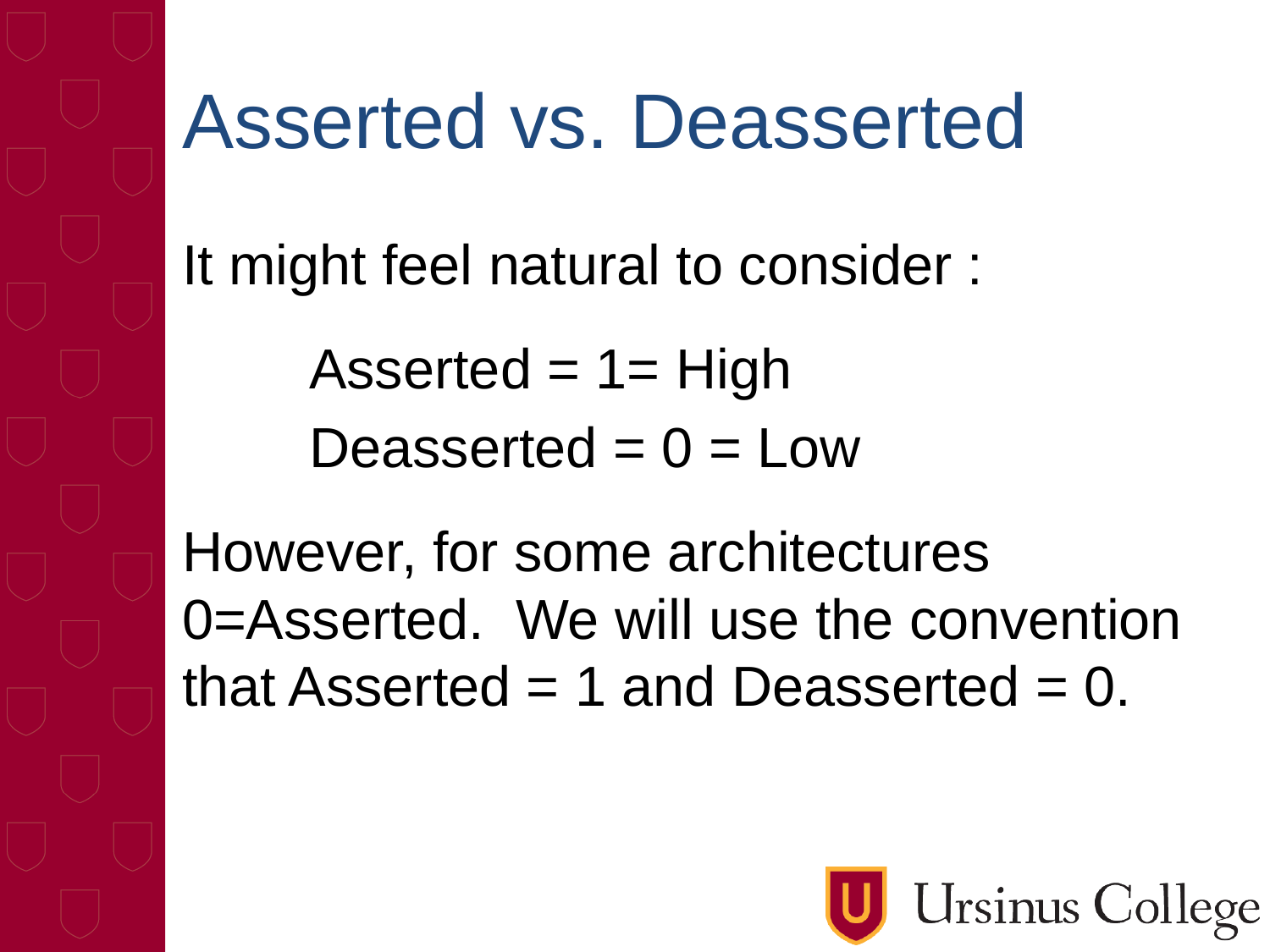

# Asserted vs. Deasserted
It might feel natural to consider :

	Asserted = 1= High
	Deasserted = 0 = Low

However, for some architectures 0=Asserted.  We will use the convention that Asserted = 1 and Deasserted = 0.